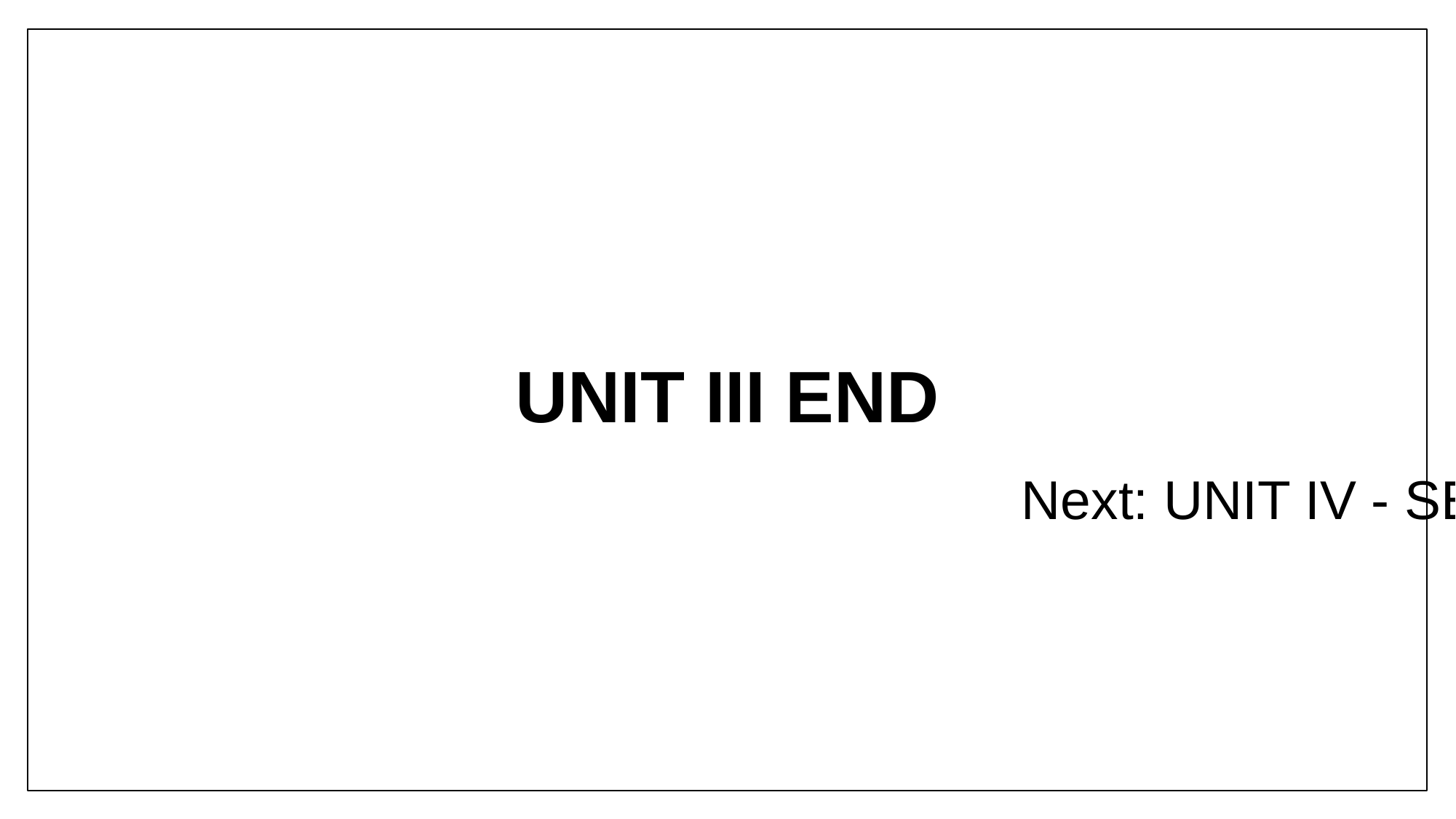

# UNIT III END

Next: UNIT IV - SEQUENTIAL CIRUITS